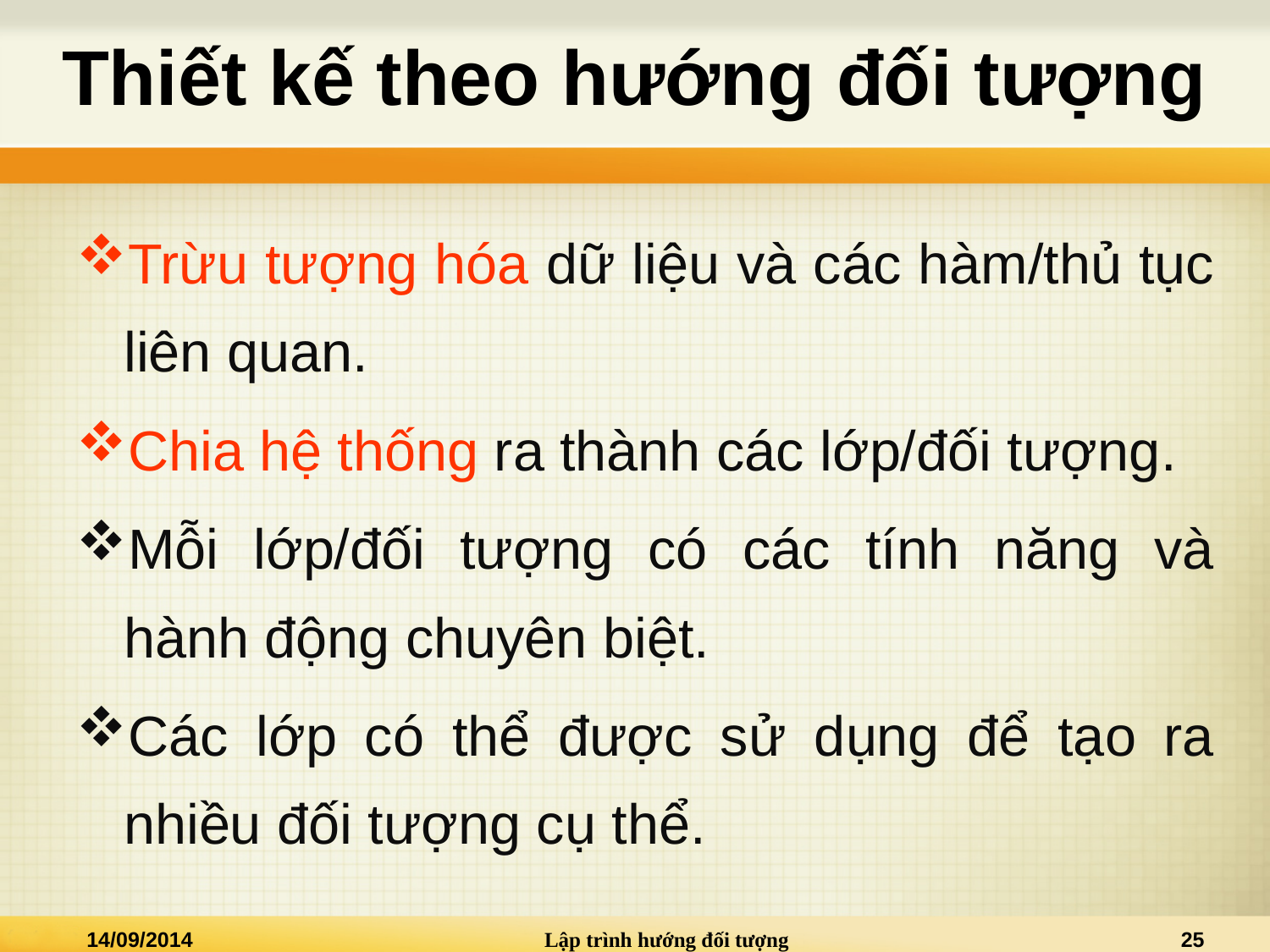

# Thiết kế theo hướng đối tượng
Trừu tượng hóa dữ liệu và các hàm/thủ tục liên quan.
Chia hệ thống ra thành các lớp/đối tượng.
Mỗi lớp/đối tượng có các tính năng và hành động chuyên biệt.
Các lớp có thể được sử dụng để tạo ra nhiều đối tượng cụ thể.
14/09/2014
Lập trình hướng đối tượng
25